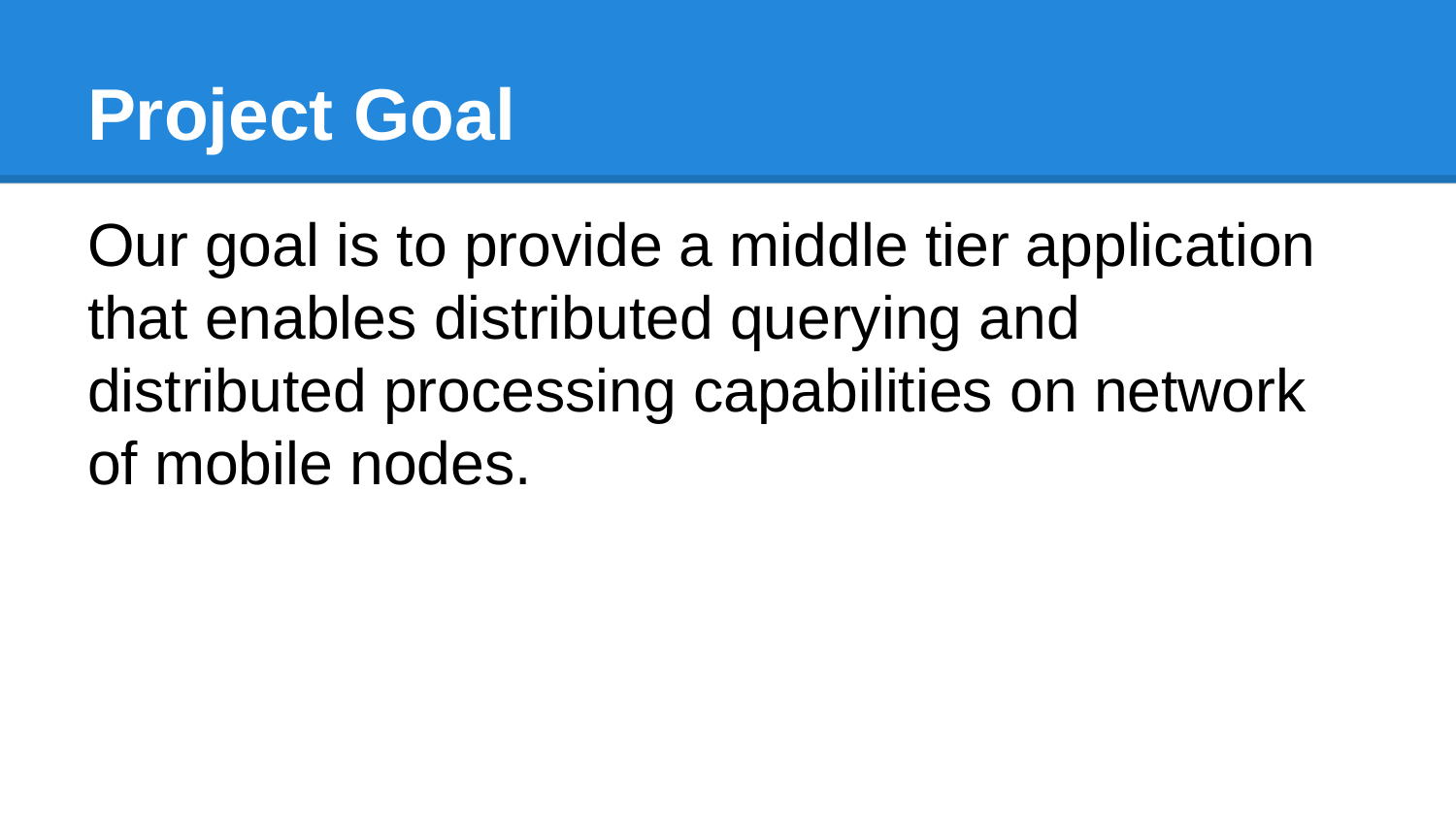

# Project Goal
Our goal is to provide a middle tier application that enables distributed querying and distributed processing capabilities on network of mobile nodes.